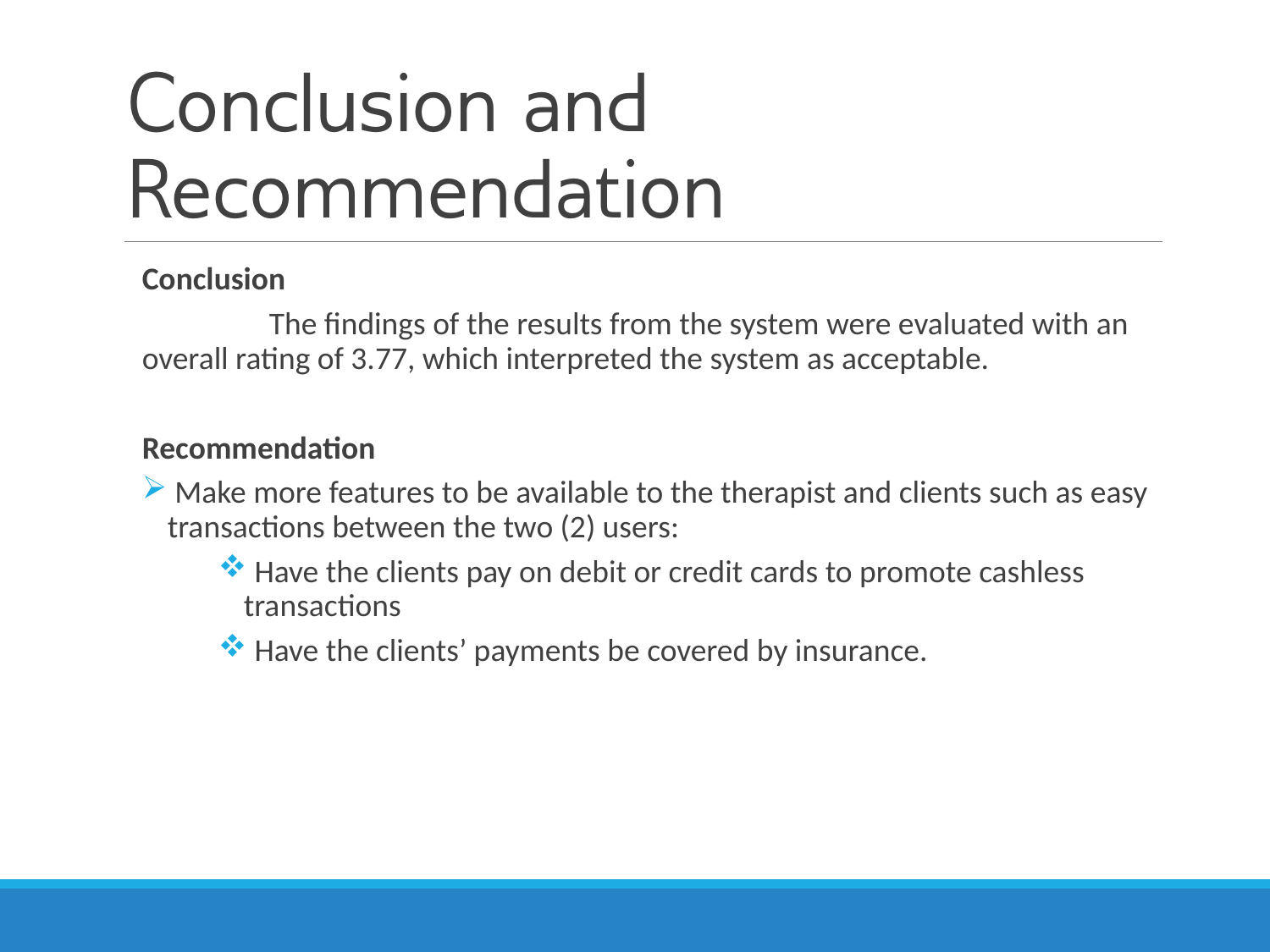

# Conclusion and Recommendation
Conclusion
	The findings of the results from the system were evaluated with an overall rating of 3.77, which interpreted the system as acceptable.

Recommendation
 Make more features to be available to the therapist and clients such as easy transactions between the two (2) users:
 Have the clients pay on debit or credit cards to promote cashless transactions
 Have the clients’ payments be covered by insurance.